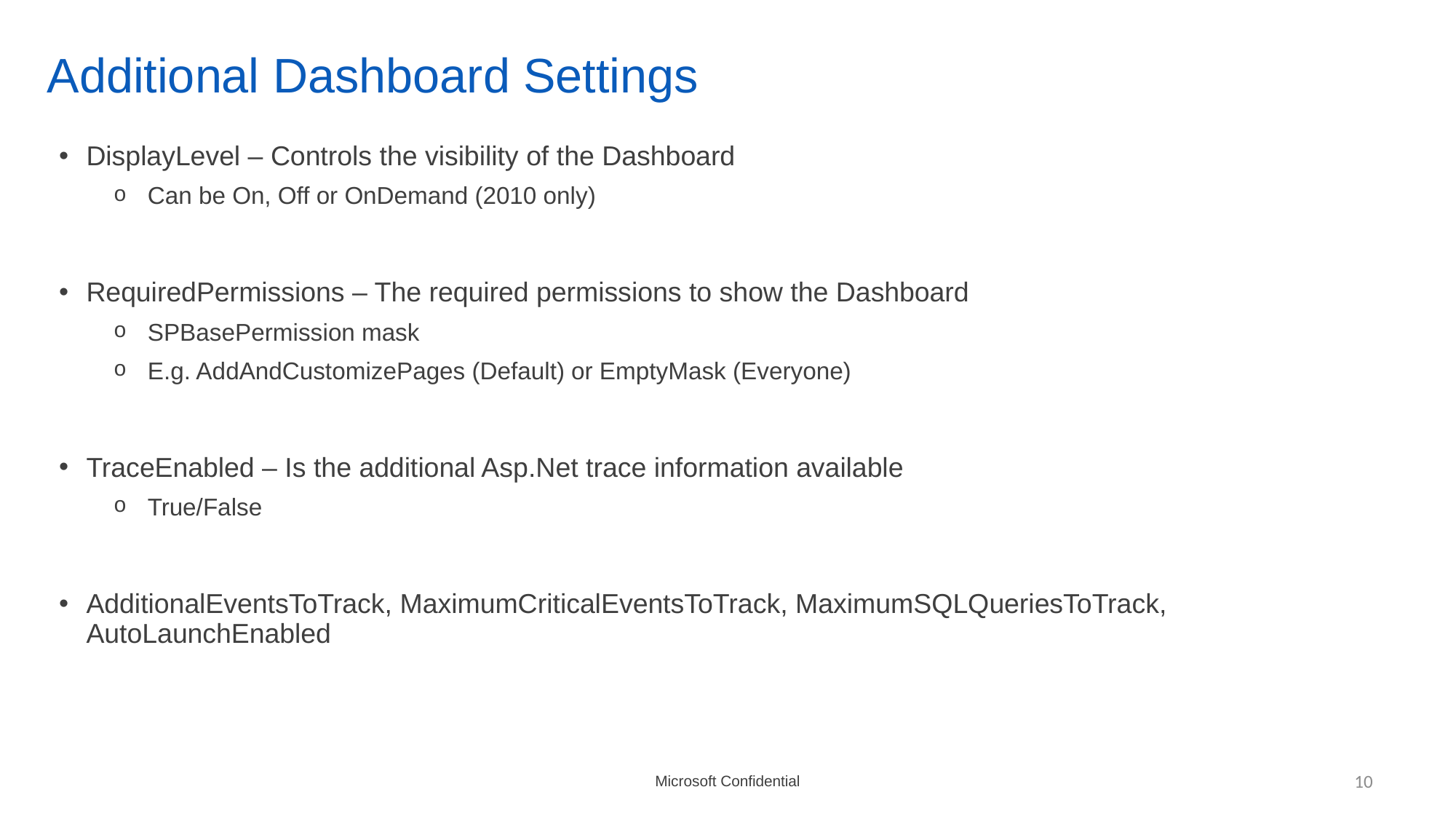

# Additional Dashboard Settings
DisplayLevel – Controls the visibility of the Dashboard
Can be On, Off or OnDemand (2010 only)

RequiredPermissions – The required permissions to show the Dashboard
SPBasePermission mask
E.g. AddAndCustomizePages (Default) or EmptyMask (Everyone)

TraceEnabled – Is the additional Asp.Net trace information available
True/False

AdditionalEventsToTrack, MaximumCriticalEventsToTrack, MaximumSQLQueriesToTrack, AutoLaunchEnabled

10